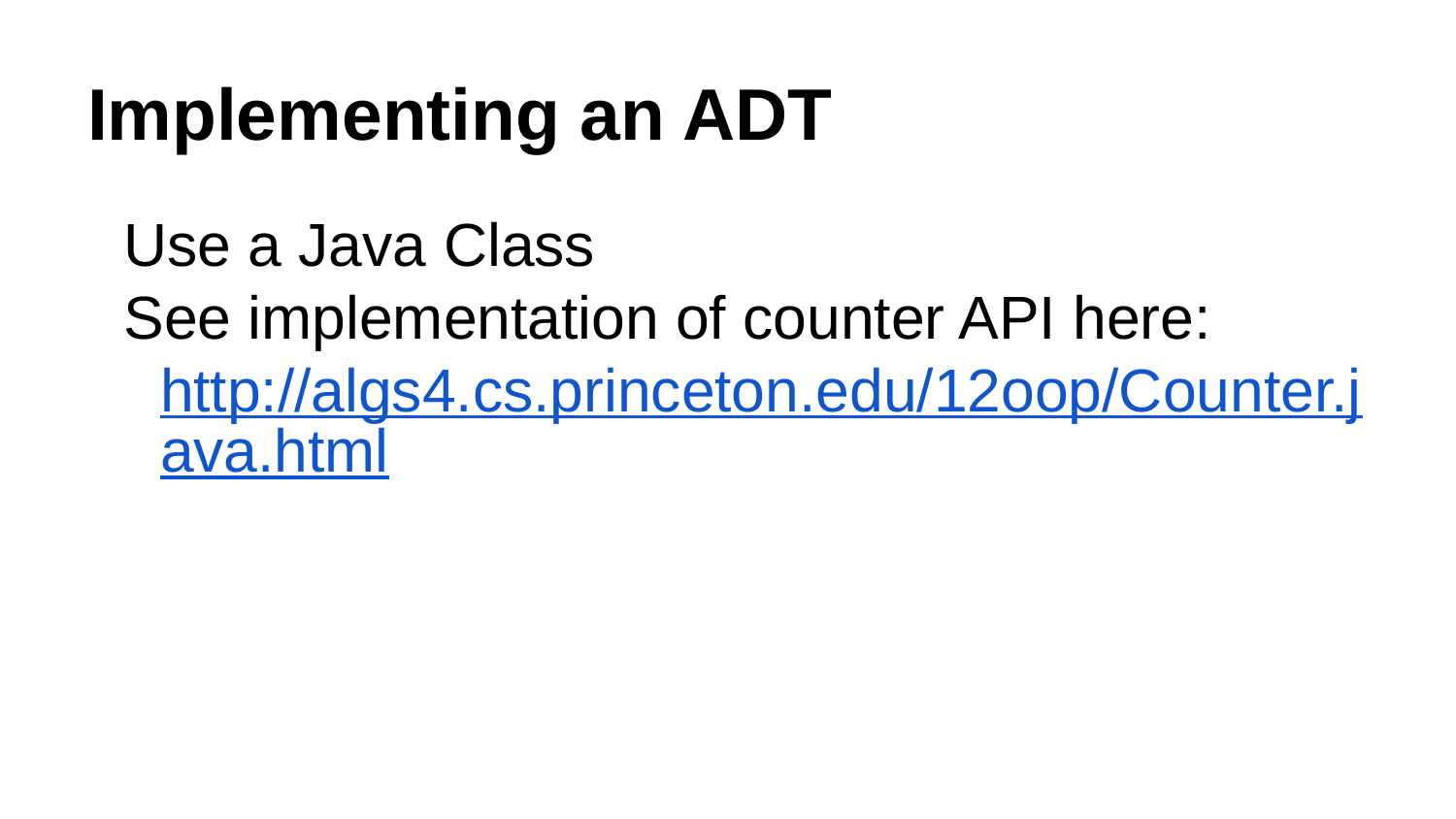

# Implementing an ADT
Use a Java Class
See implementation of counter API here:
http://algs4.cs.princeton.edu/12oop/Counter.java.html